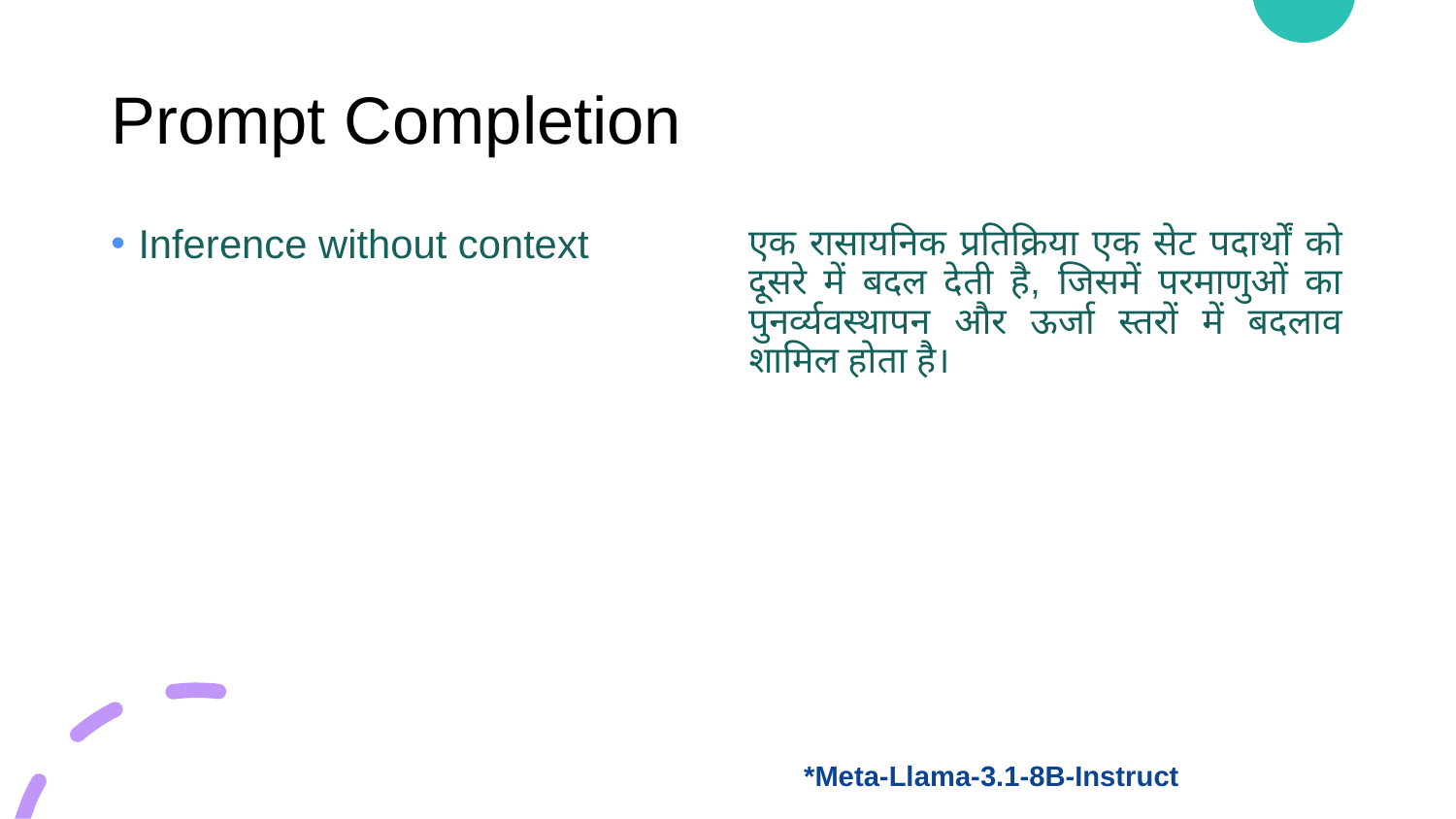

# Prompt Completion
एक रासायनिक प्रतिक्रिया एक सेट पदार्थों को दूसरे में बदल देती है, जिसमें परमाणुओं का पुनर्व्यवस्थापन और ऊर्जा स्तरों में बदलाव शामिल होता है।

Inference without context
*Meta-Llama-3.1-8B-Instruct